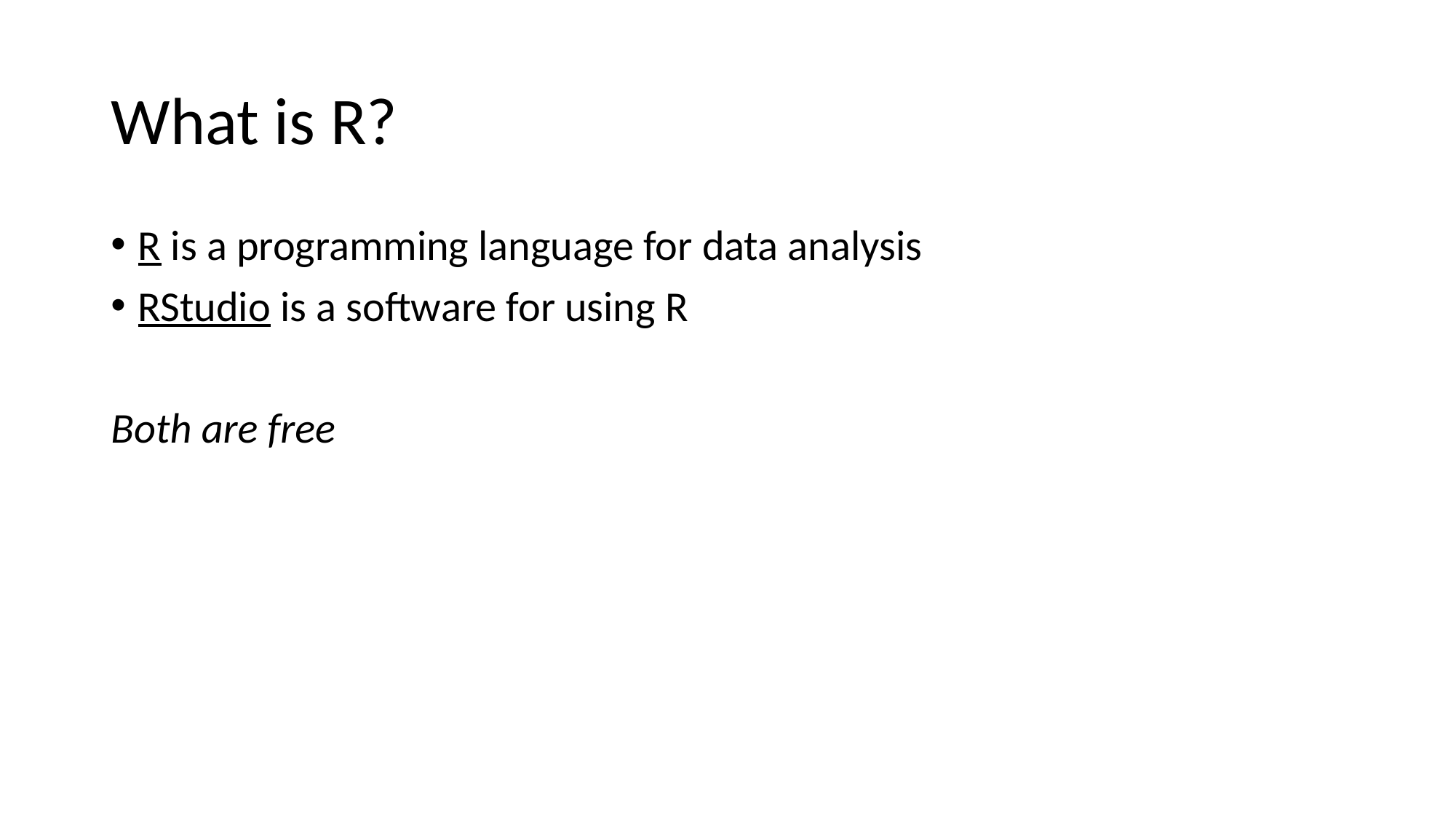

# What is R?
R is a programming language for data analysis
RStudio is a software for using R

Both are free